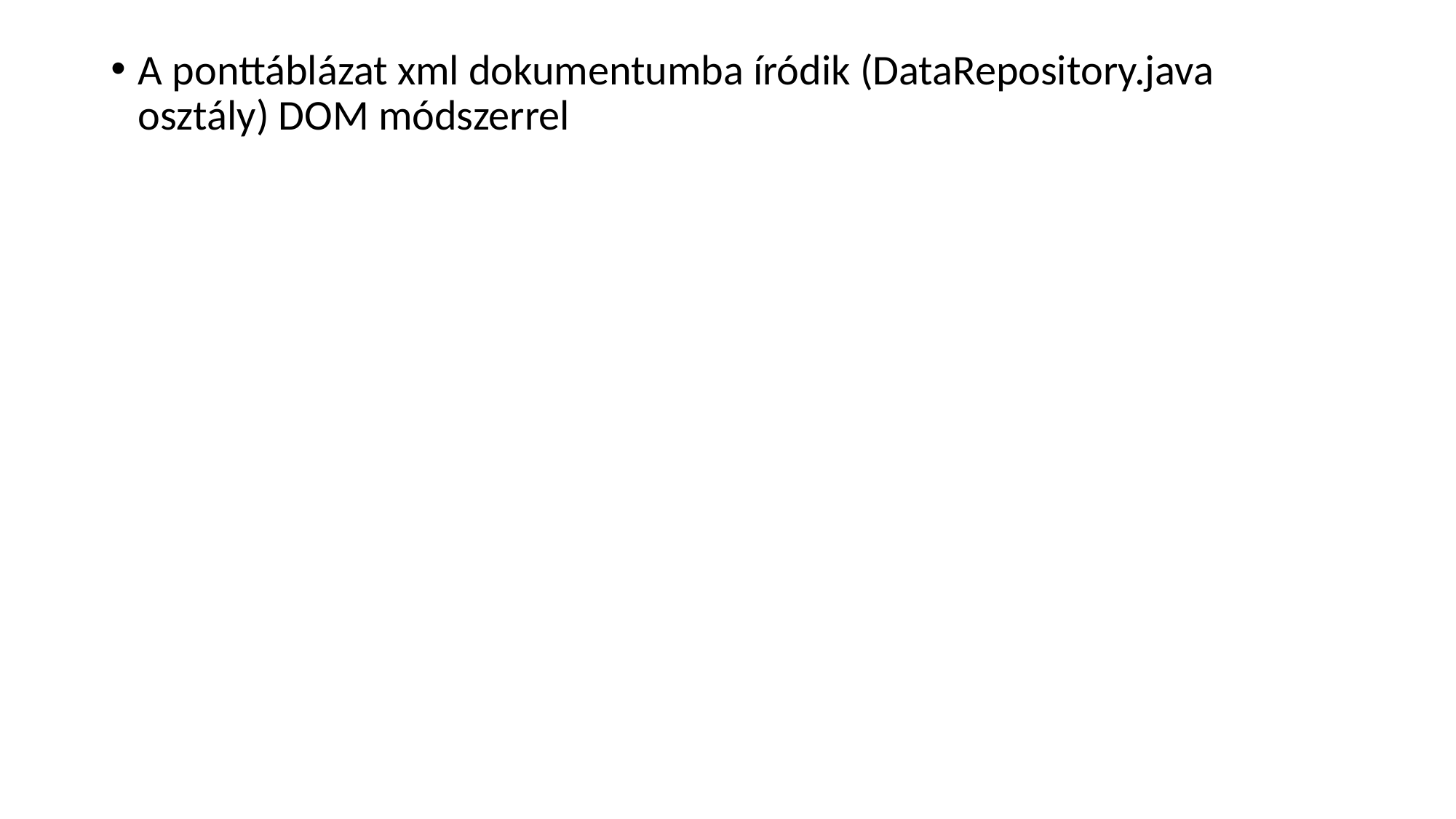

A ponttáblázat xml dokumentumba íródik (DataRepository.java osztály) DOM módszerrel